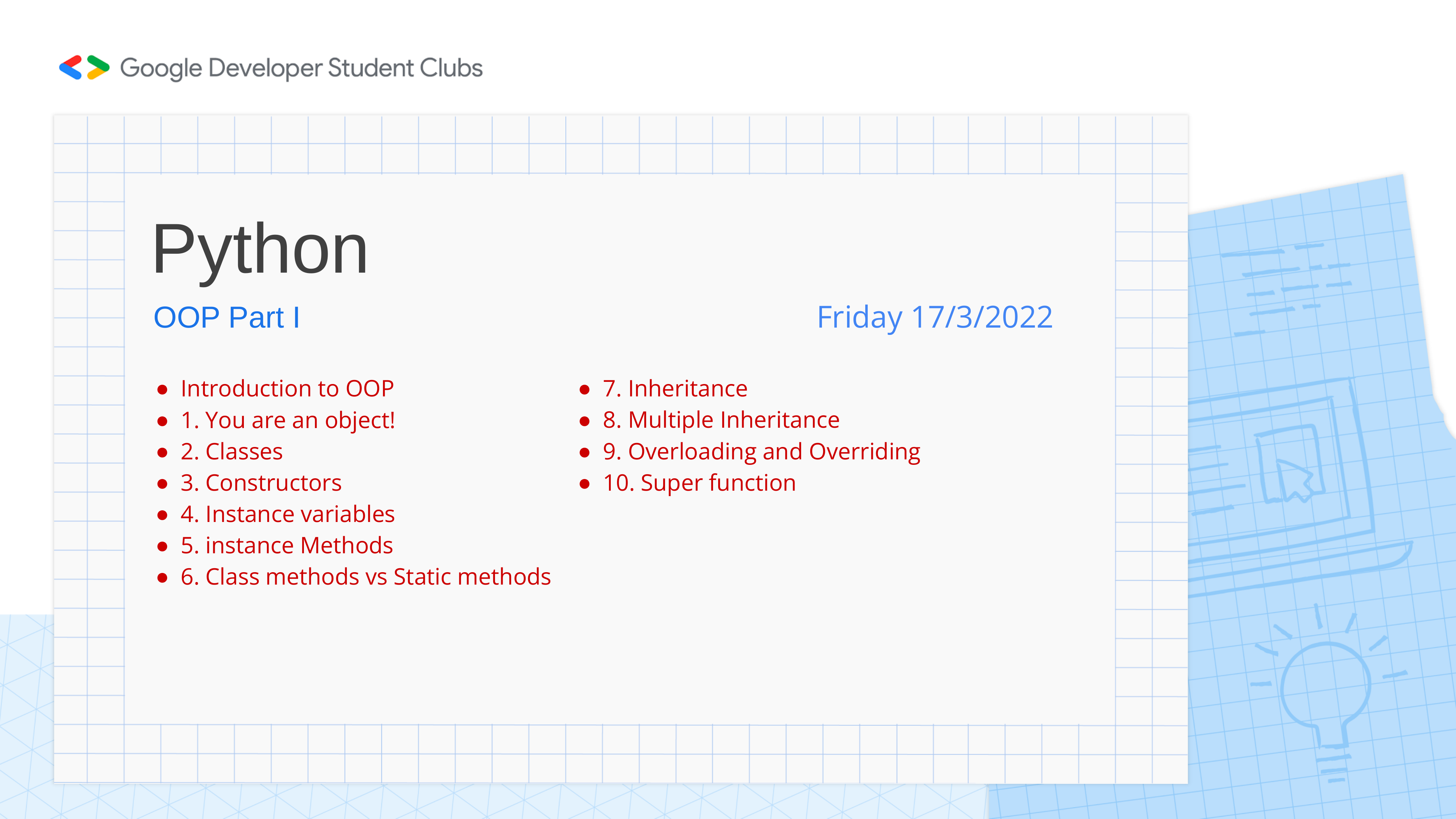

# Python
OOP Part I										 Friday 17/3/2022
Introduction to OOP
1. You are an object!
2. Classes
3. Constructors
4. Instance variables
5. instance Methods
6. Class methods vs Static methods
7. Inheritance
8. Multiple Inheritance
9. Overloading and Overriding
10. Super function